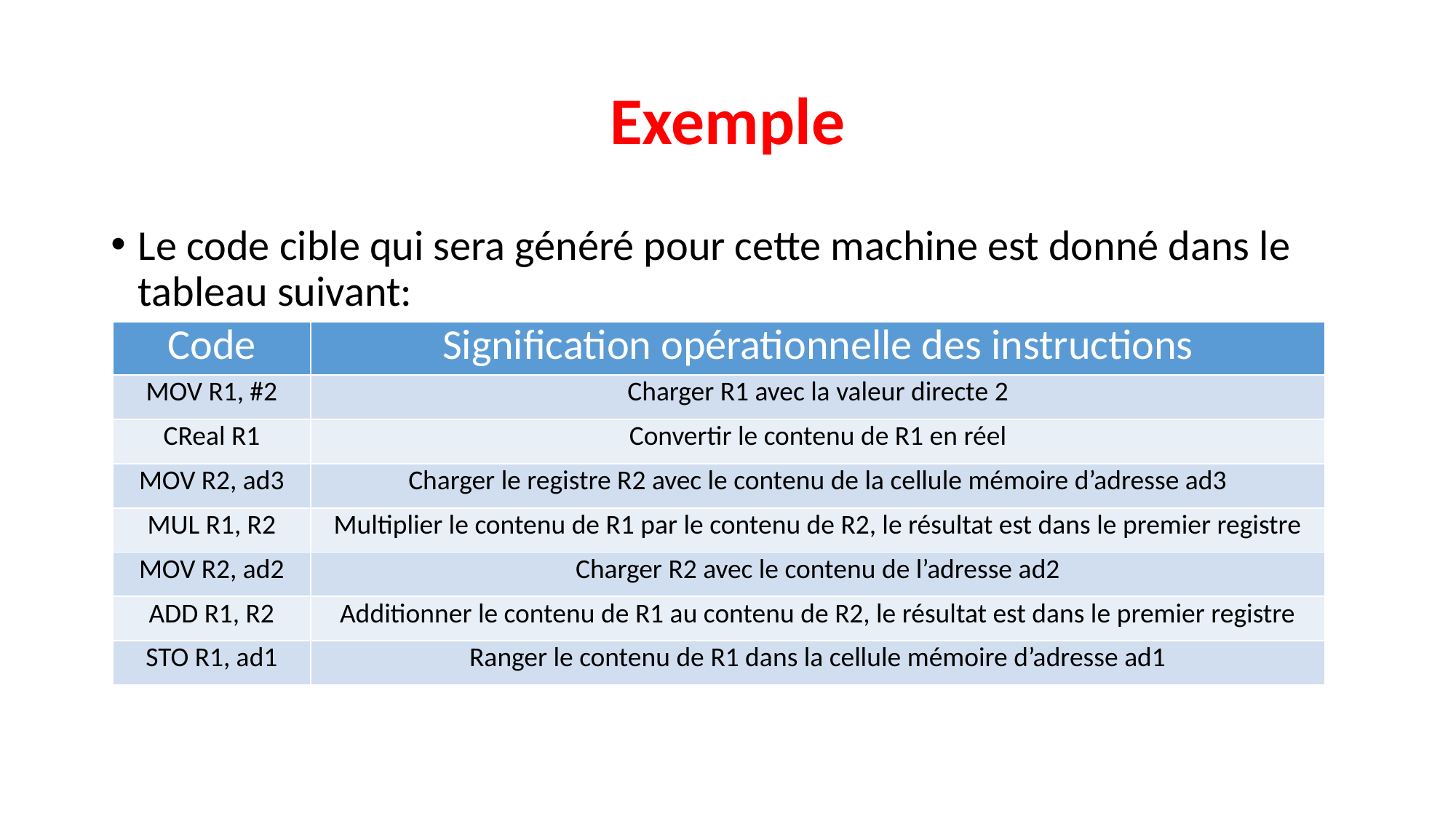

# Exemple
Le code cible qui sera généré pour cette machine est donné dans le tableau suivant:

| Code | Signification opérationnelle des instructions |
| --- | --- |
| MOV R1, #2 | Charger R1 avec la valeur directe 2 |
| CReal R1 | Convertir le contenu de R1 en réel |
| MOV R2, ad3 | Charger le registre R2 avec le contenu de la cellule mémoire d’adresse ad3 |
| MUL R1, R2 | Multiplier le contenu de R1 par le contenu de R2, le résultat est dans le premier registre |
| MOV R2, ad2 | Charger R2 avec le contenu de l’adresse ad2 |
| ADD R1, R2 | Additionner le contenu de R1 au contenu de R2, le résultat est dans le premier registre |
| STO R1, ad1 | Ranger le contenu de R1 dans la cellule mémoire d’adresse ad1 |